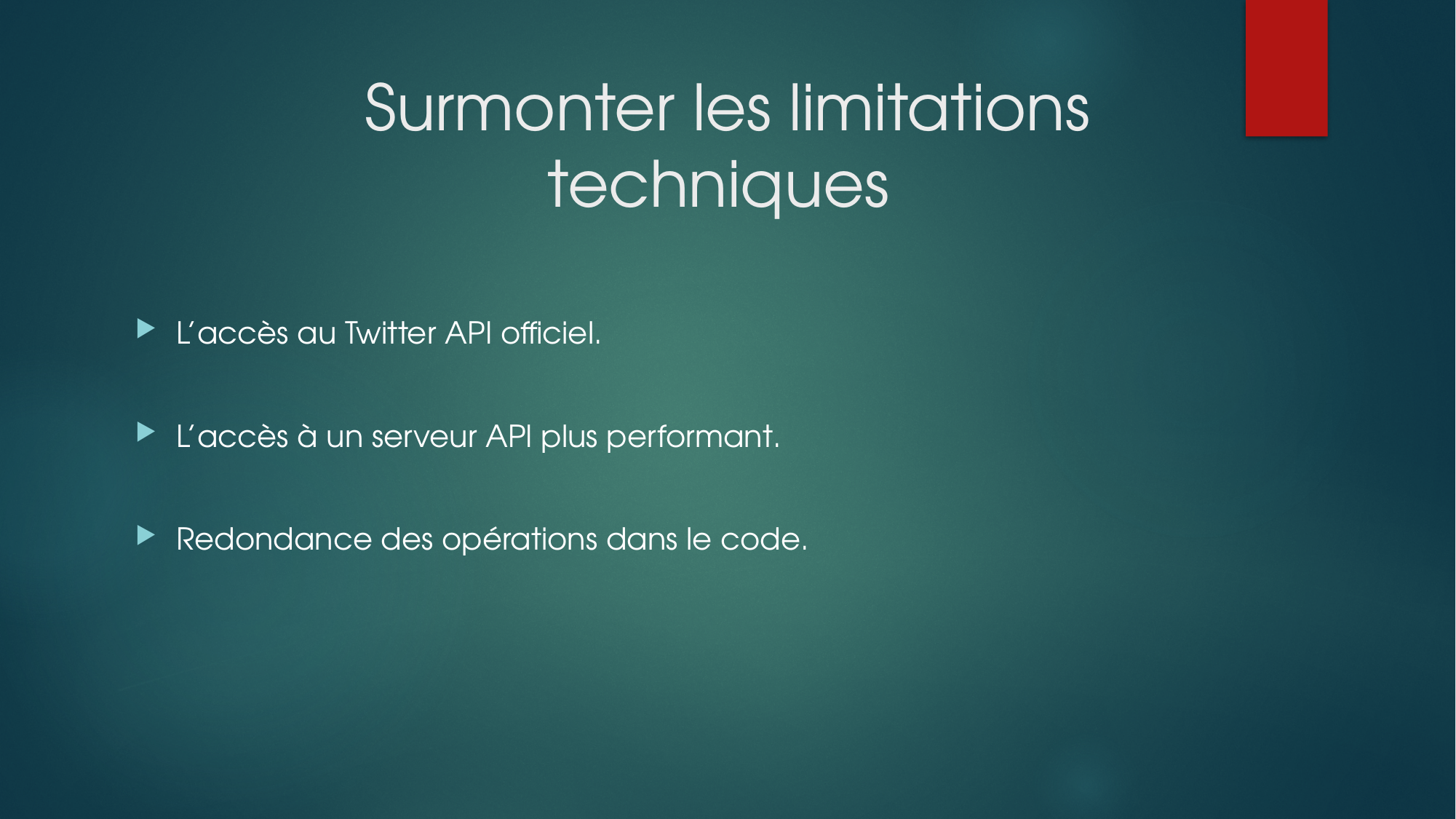

# Surmonter les limitations techniques

L’accès au Twitter API officiel.

L’accès à un serveur API plus performant.

Redondance des opérations dans le code.